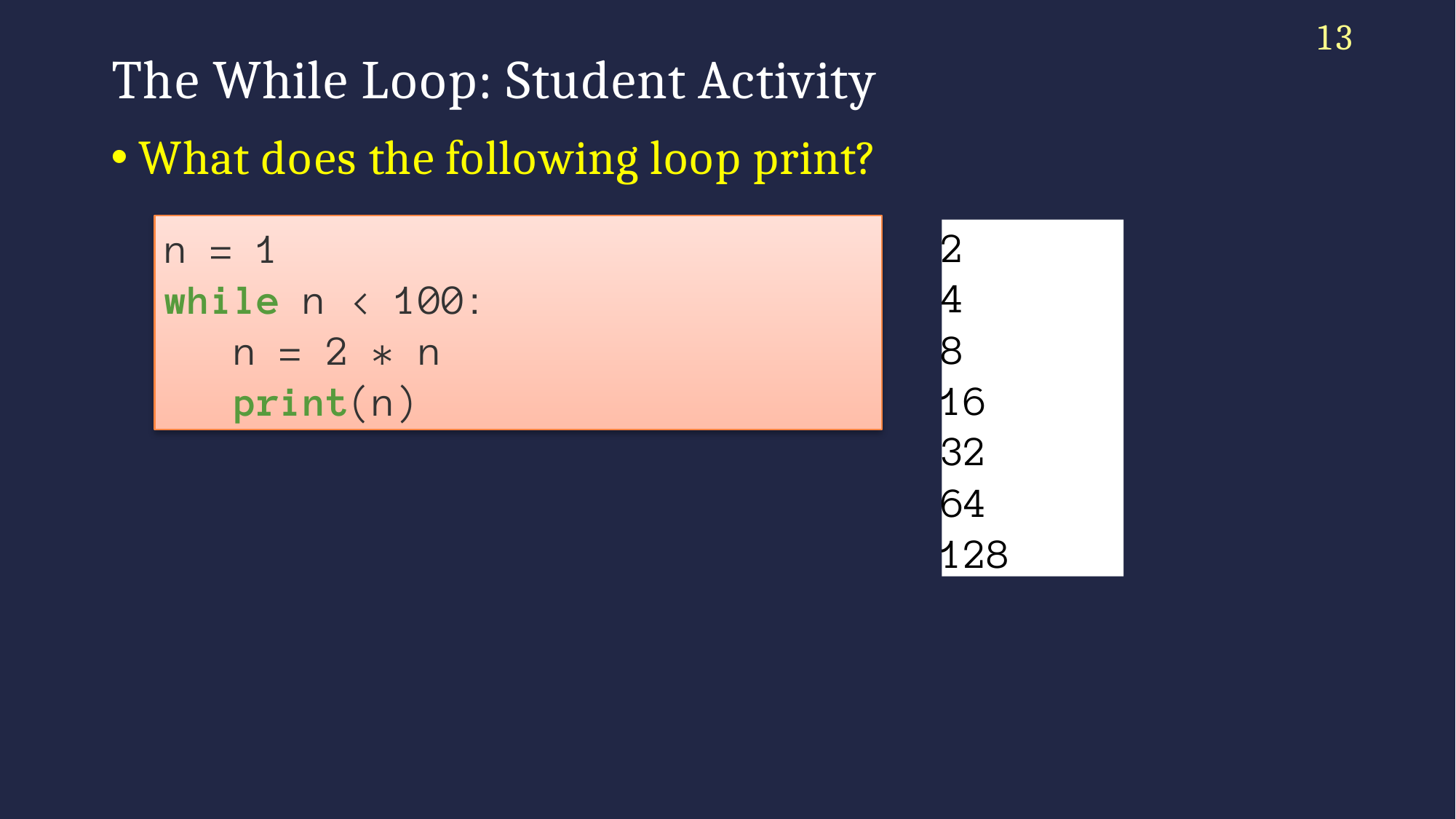

13
# The While Loop: Student Activity
What does the following loop print?
n = 1
while n < 100:
   n = 2 * n
   print(n)
2
4
8
16
32
64
128